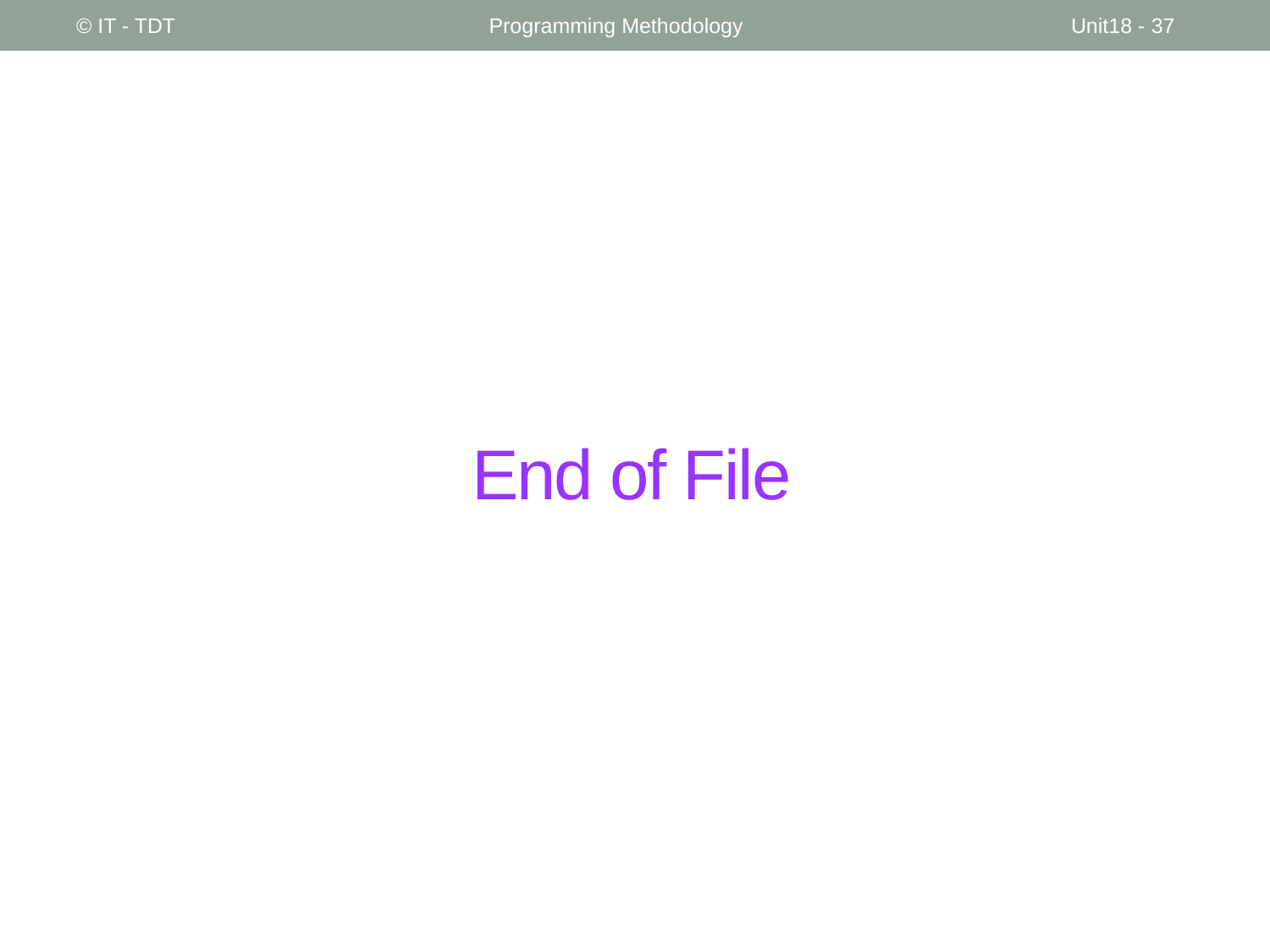

© IT - TDT
Programming Methodology
Unit18 - 37
# End of File